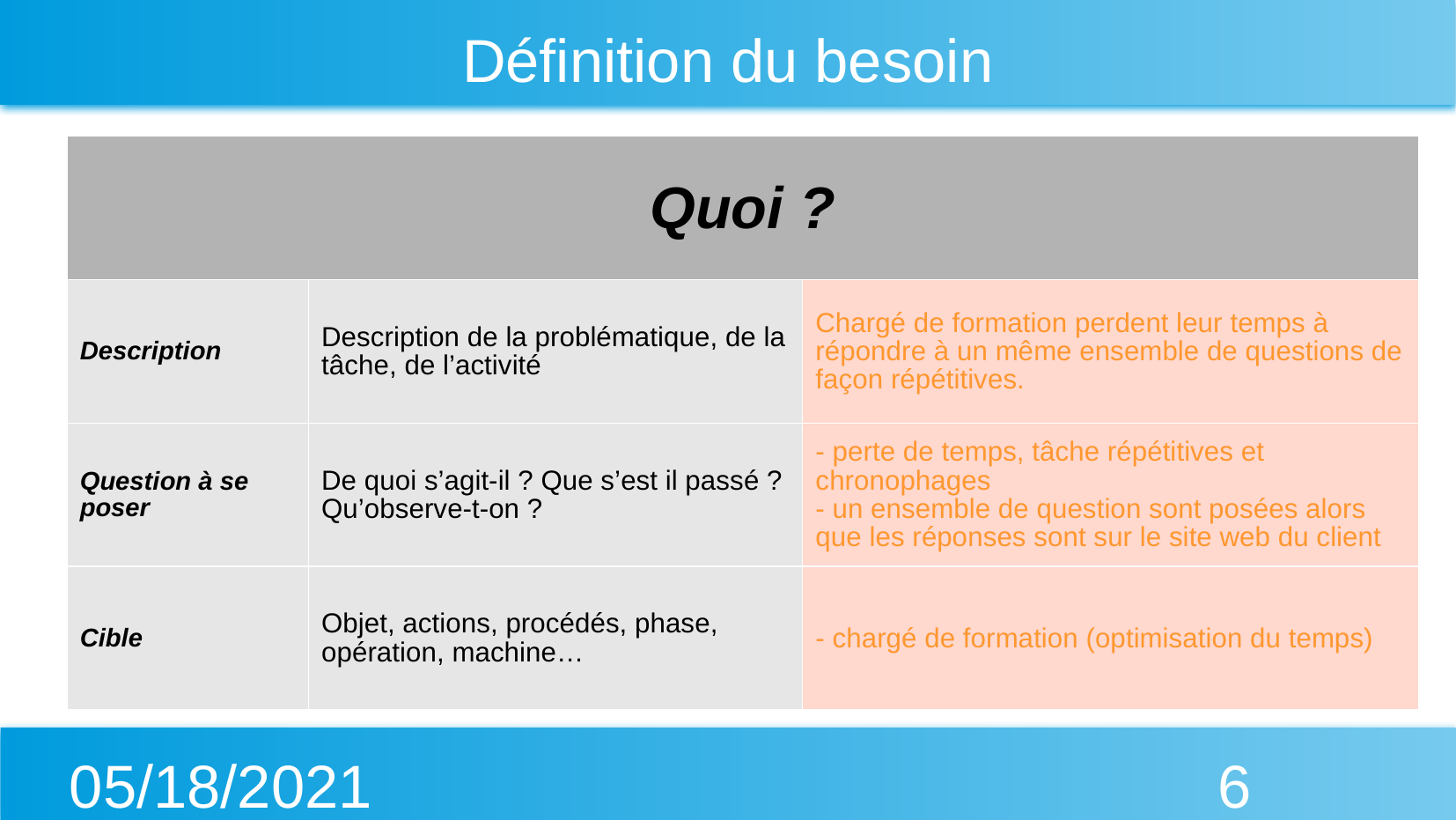

# Définition du besoin
| Quoi ? |  |  |
| --- | --- | --- |
| Description | Description de la problématique, de la tâche, de l’activité | Chargé de formation perdent leur temps à répondre à un même ensemble de questions de façon répétitives. |
| Question à se poser | De quoi s’agit-il ? Que s’est il passé ? Qu’observe-t-on ? | - perte de temps, tâche répétitives et chronophages - un ensemble de question sont posées alors que les réponses sont sur le site web du client |
| Cible | Objet, actions, procédés, phase, opération, machine… | - chargé de formation (optimisation du temps) |
05/18/2021
6